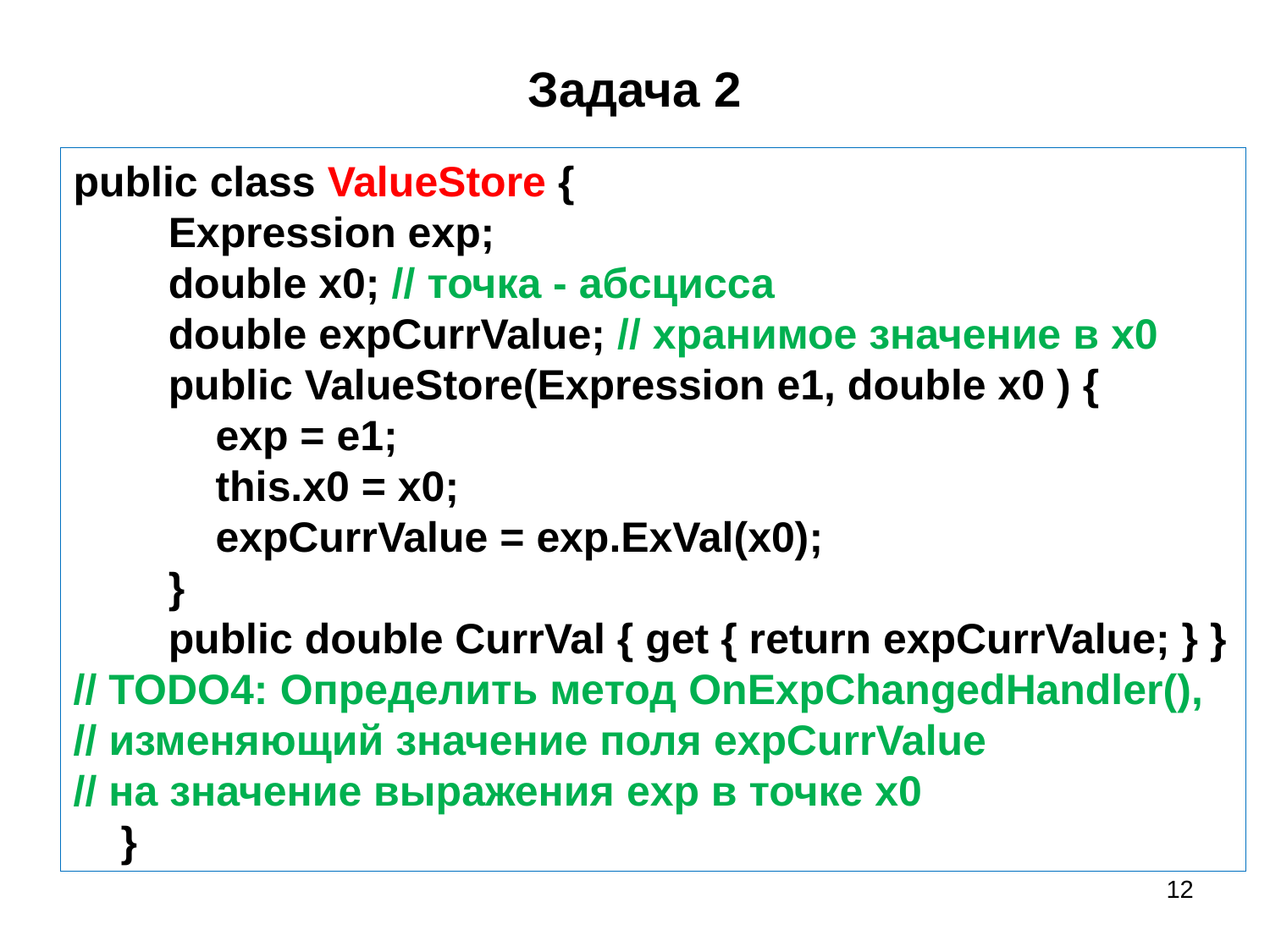

# Задача 2
public class ValueStore {
        Expression exp;
        double x0; // точка - абсцисса
        double expCurrValue; // хранимое значение в x0
        public ValueStore(Expression e1, double x0 ) {
            exp = e1;
            this.x0 = x0;
            expCurrValue = exp.ExVal(x0);
        }
        public double CurrVal { get { return expCurrValue; } }
// TODO4: Определить метод OnExpChangedHandler(),
// изменяющий значение поля expCurrValue
// на значение выражения exp в точке x0
    }
12